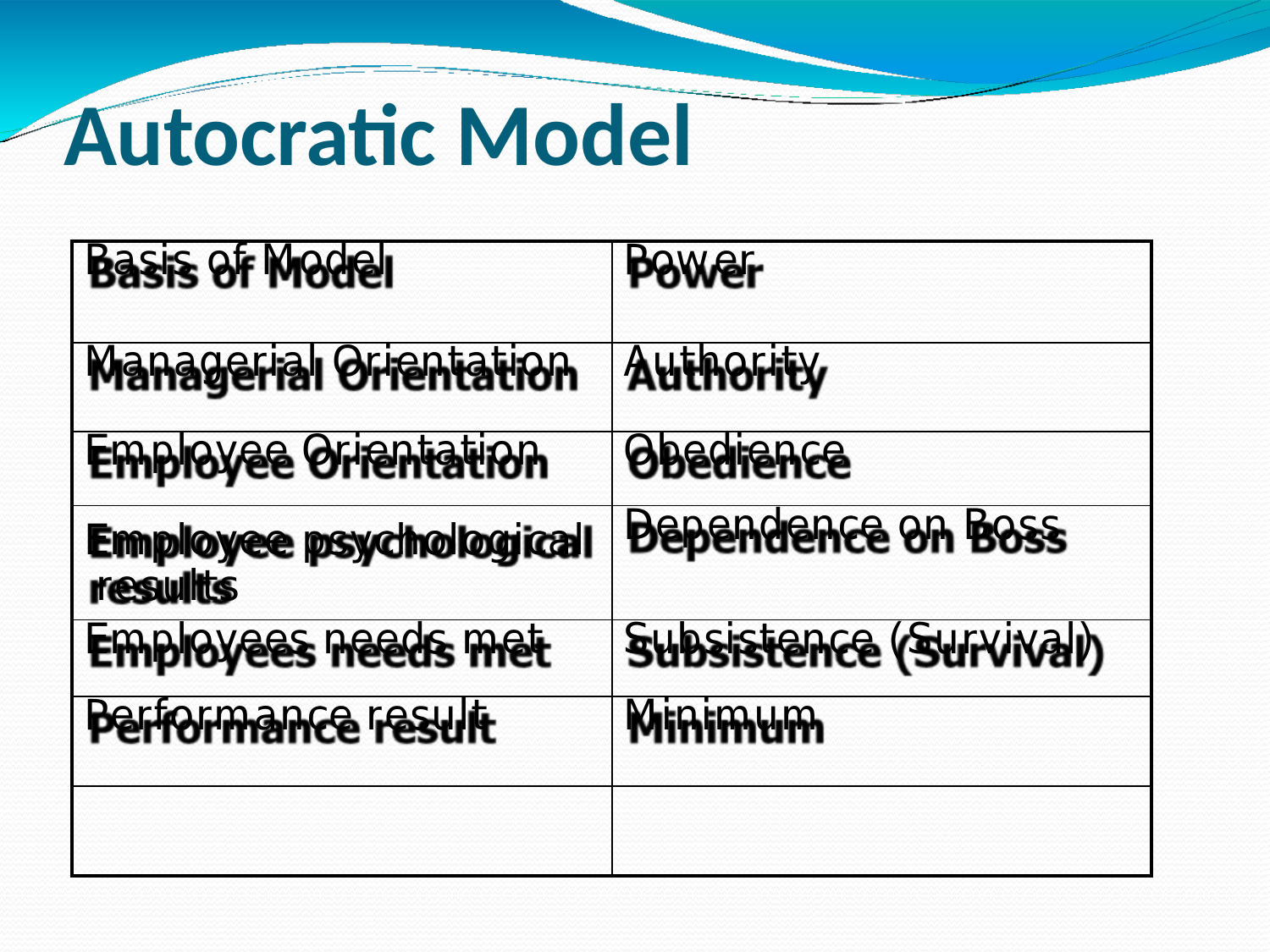

# Autocratic Model

| Basis of Model | Power |
| --- | --- |
| Managerial Orientation | Authority |
| Employee Orientation | Obedience |
| Employee psychological results | Dependence on Boss |
| Employees needs met | Subsistence (Survival) |
| Performance result | Minimum |
|  |  |